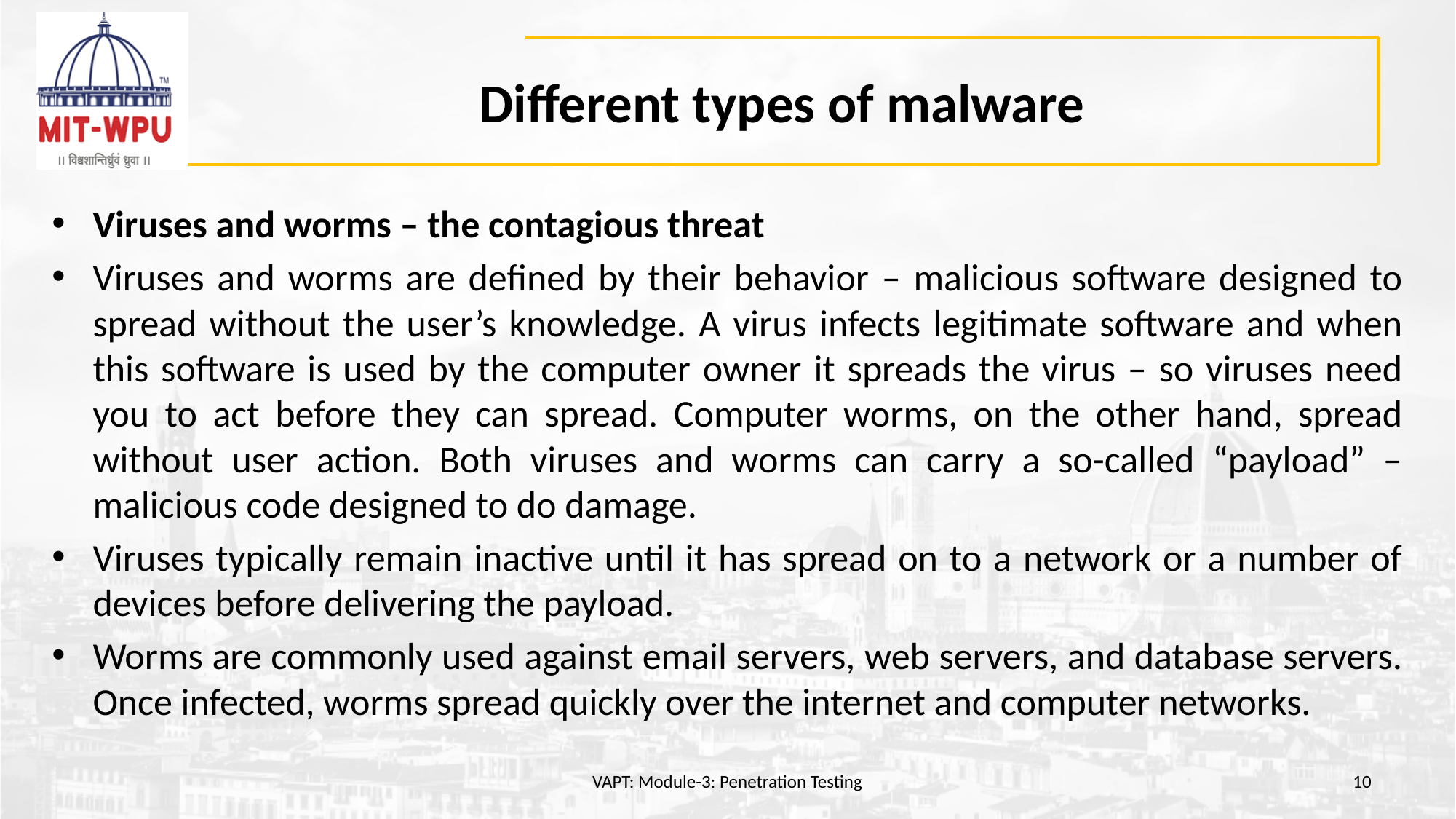

# Different types of malware
Viruses and worms – the contagious threat
Viruses and worms are defined by their behavior – malicious software designed to spread without the user’s knowledge. A virus infects legitimate software and when this software is used by the computer owner it spreads the virus – so viruses need you to act before they can spread. Computer worms, on the other hand, spread without user action. Both viruses and worms can carry a so-called “payload” – malicious code designed to do damage.
Viruses typically remain inactive until it has spread on to a network or a number of devices before delivering the payload.
Worms are commonly used against email servers, web servers, and database servers. Once infected, worms spread quickly over the internet and computer networks.

VAPT: Module-3: Penetration Testing
10